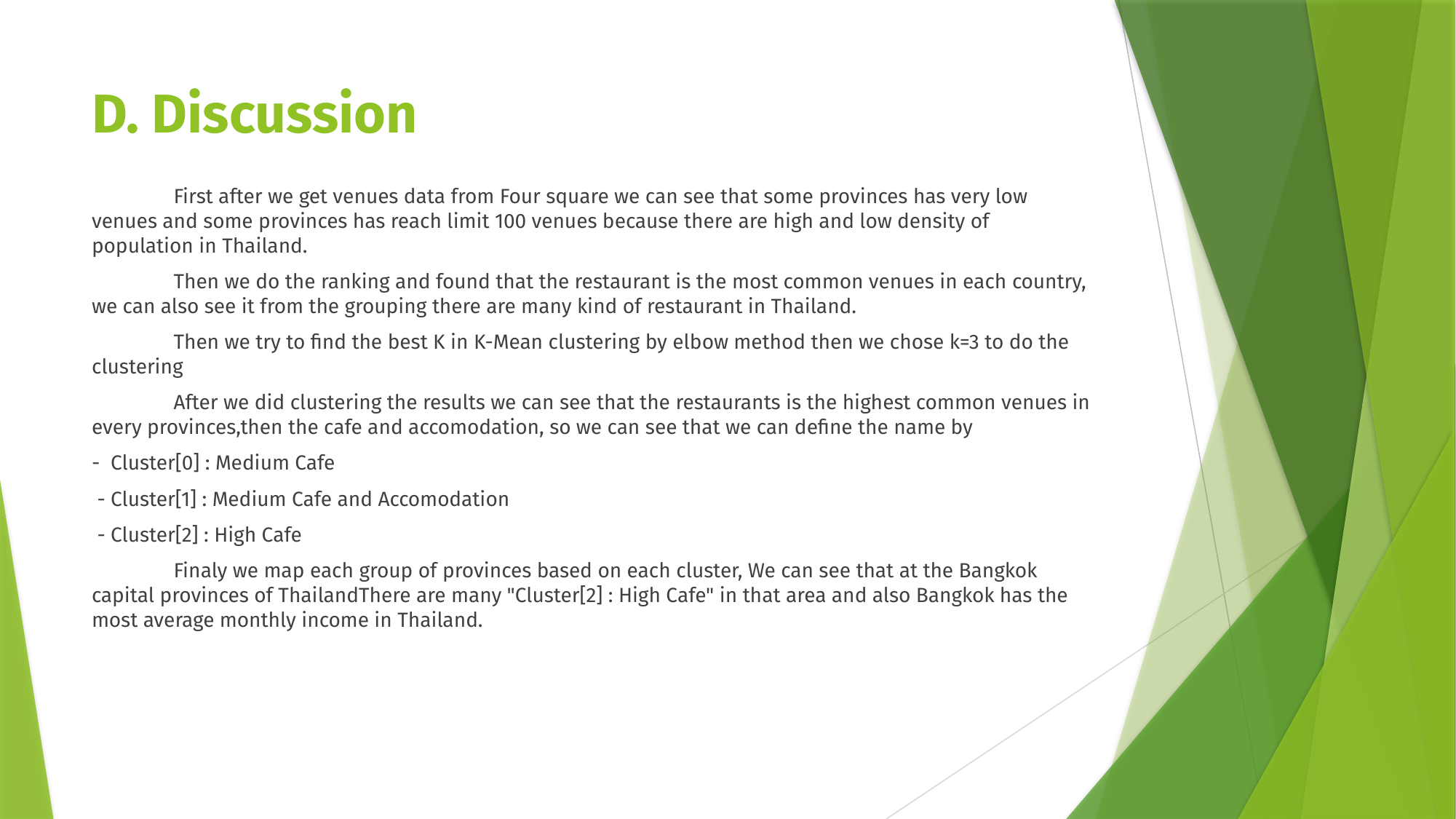

# D. Discussion
	First after we get venues data from Four square we can see that some provinces has very low venues and some provinces has reach limit 100 venues because there are high and low density of population in Thailand.
	Then we do the ranking and found that the restaurant is the most common venues in each country, we can also see it from the grouping there are many kind of restaurant in Thailand.
	Then we try to find the best K in K-Mean clustering by elbow method then we chose k=3 to do the clustering
	After we did clustering the results we can see that the restaurants is the highest common venues in every provinces,then the cafe and accomodation, so we can see that we can define the name by
-  Cluster[0] : Medium Cafe
 - Cluster[1] : Medium Cafe and Accomodation
 - Cluster[2] : High Cafe
	Finaly we map each group of provinces based on each cluster, We can see that at the Bangkok capital provinces of ThailandThere are many "Cluster[2] : High Cafe" in that area and also Bangkok has the most average monthly income in Thailand.